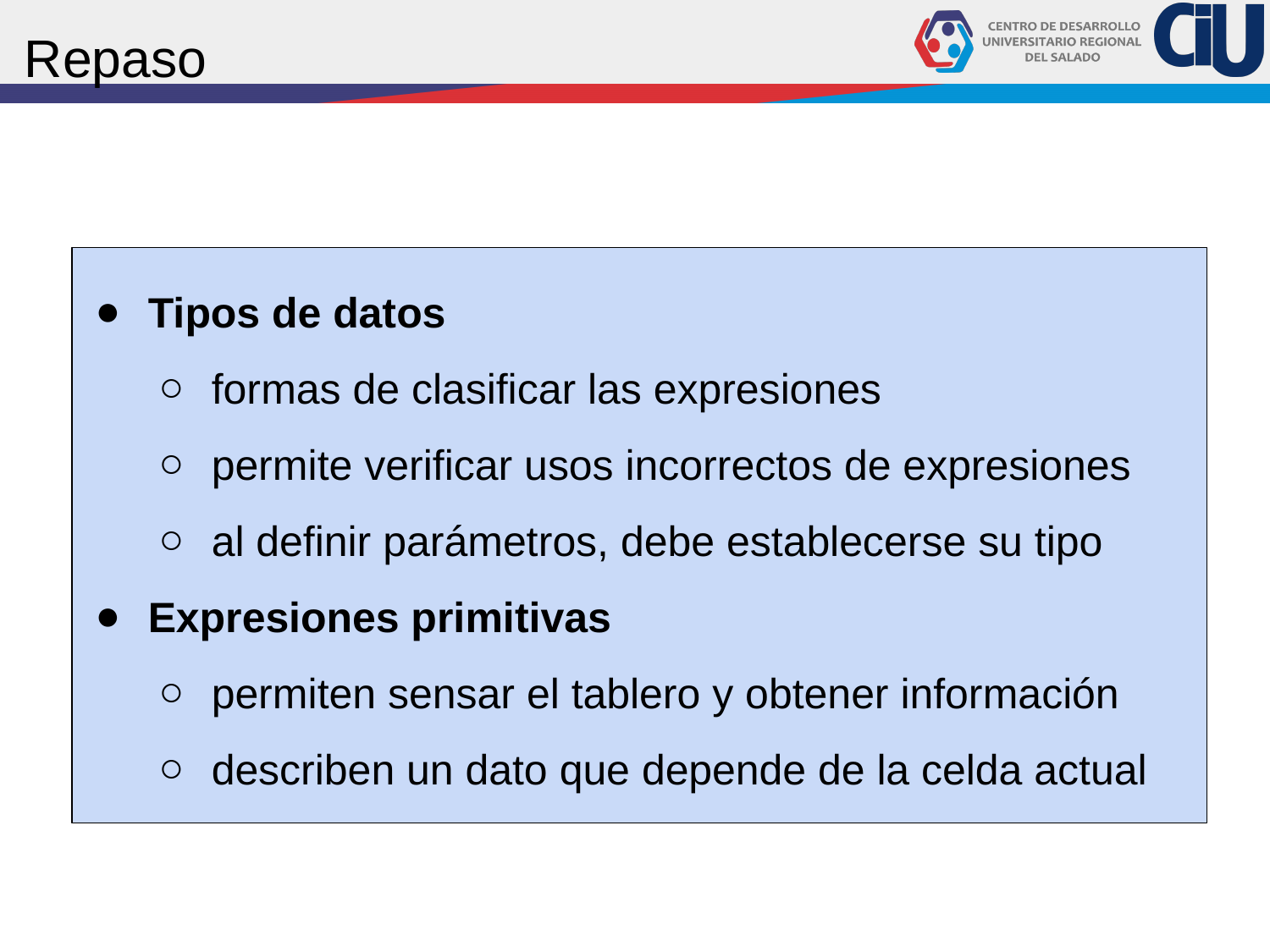

# Repaso
Tipos de datos
formas de clasificar las expresiones
permite verificar usos incorrectos de expresiones
al definir parámetros, debe establecerse su tipo
Expresiones primitivas
permiten sensar el tablero y obtener información
describen un dato que depende de la celda actual